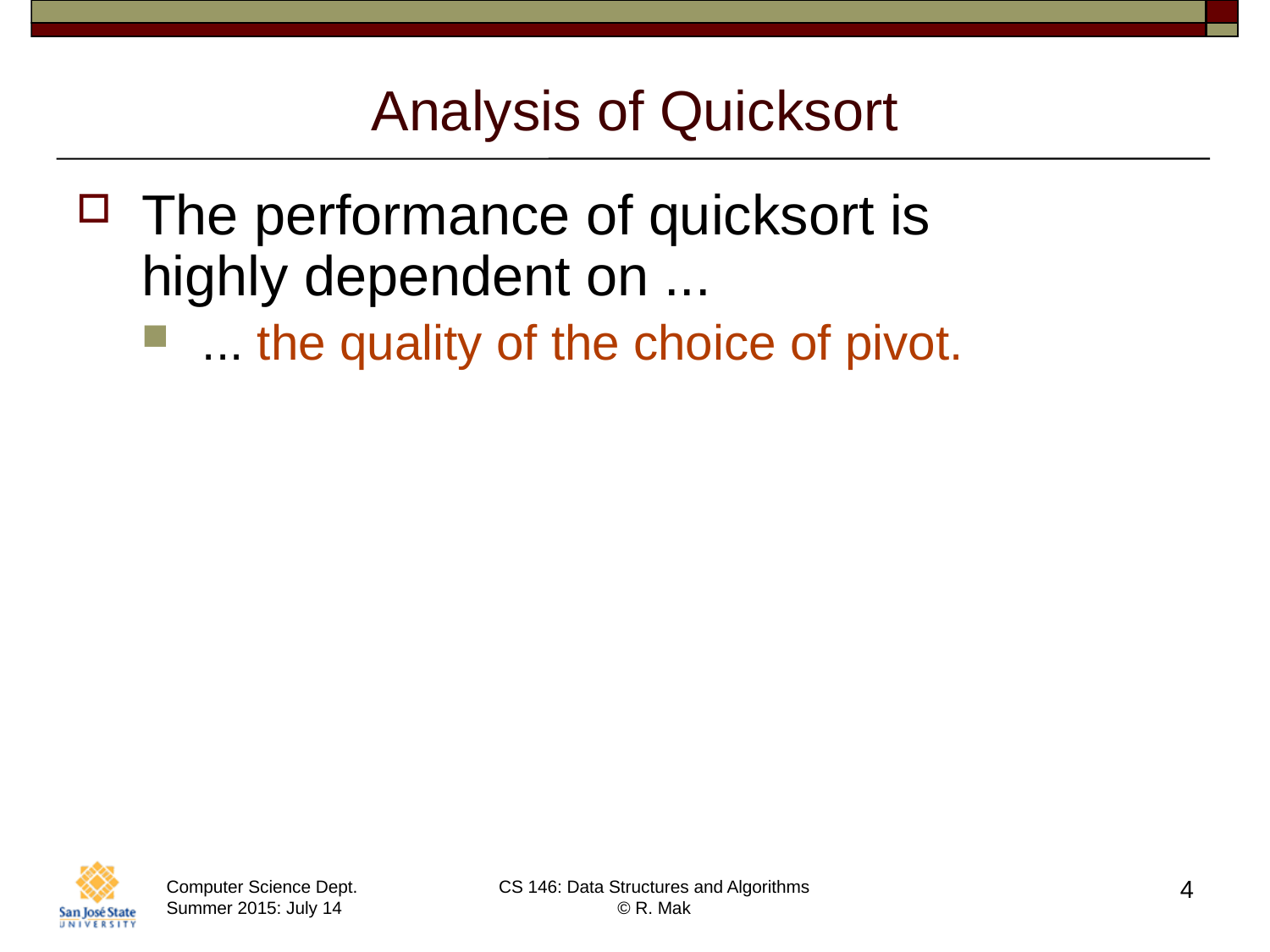

# Analysis of Quicksort
The performance of quicksort is
highly dependent on ...
... the quality of the choice of pivot.
4